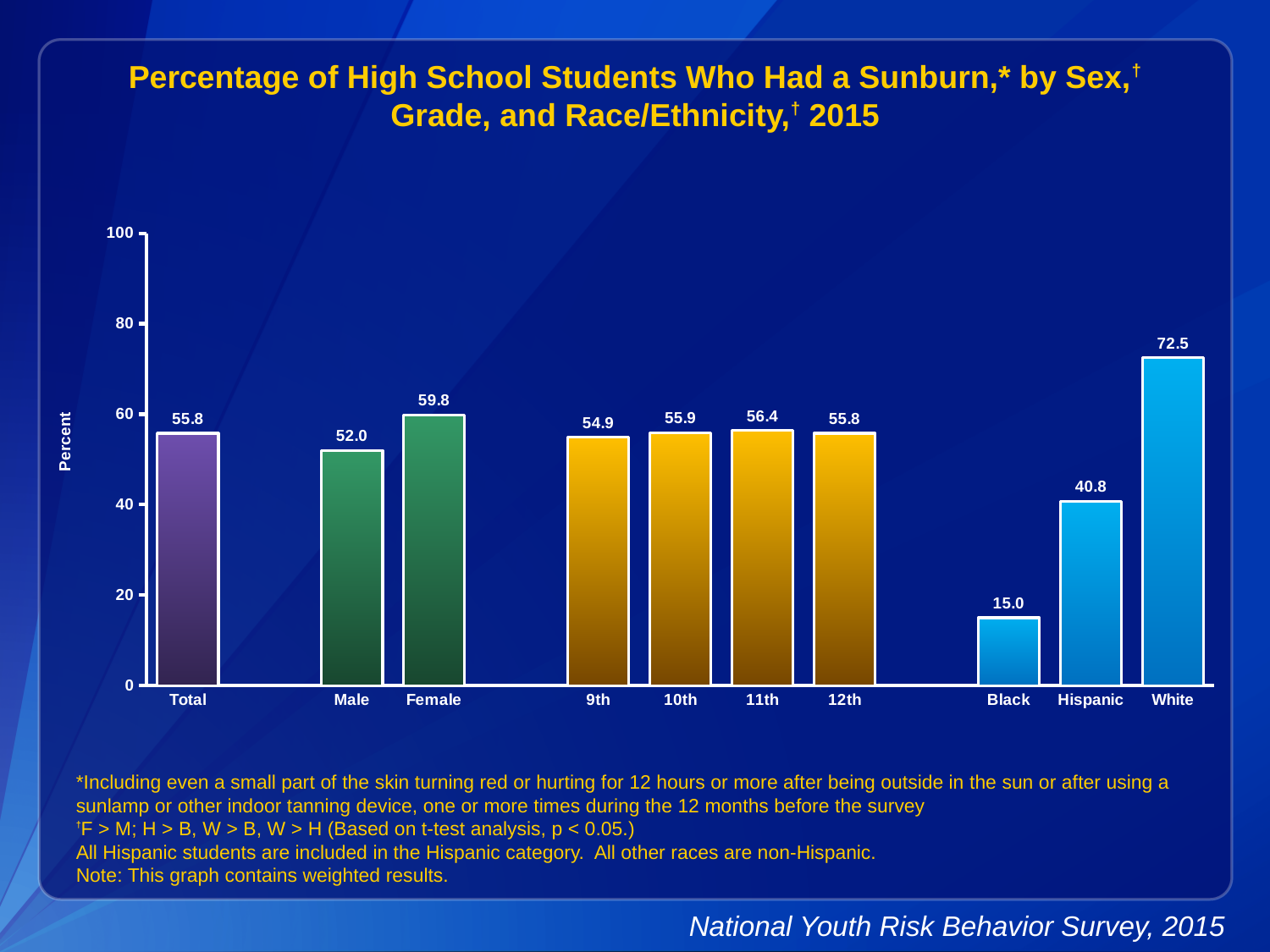

Percentage of High School Students Who Had a Sunburn,* by Sex,† Grade, and Race/Ethnicity,† 2015

### Chart

| Category | Series 1 |
|---|---|
| Total | 55.8 |
|  | None |
| Male | 52.0 |
| Female | 59.8 |
|  | None |
| 9th | 54.9 |
| 10th | 55.9 |
| 11th | 56.4 |
| 12th | 55.8 |
|  | None |
| Black | 15.0 |
| Hispanic | 40.8 |
| White | 72.5 |
*Including even a small part of the skin turning red or hurting for 12 hours or more after being outside in the sun or after using a sunlamp or other indoor tanning device, one or more times during the 12 months before the survey
†F > M; H > B, W > B, W > H (Based on t-test analysis, p < 0.05.)
All Hispanic students are included in the Hispanic category.  All other races are non-Hispanic.
Note: This graph contains weighted results.
National Youth Risk Behavior Survey, 2015